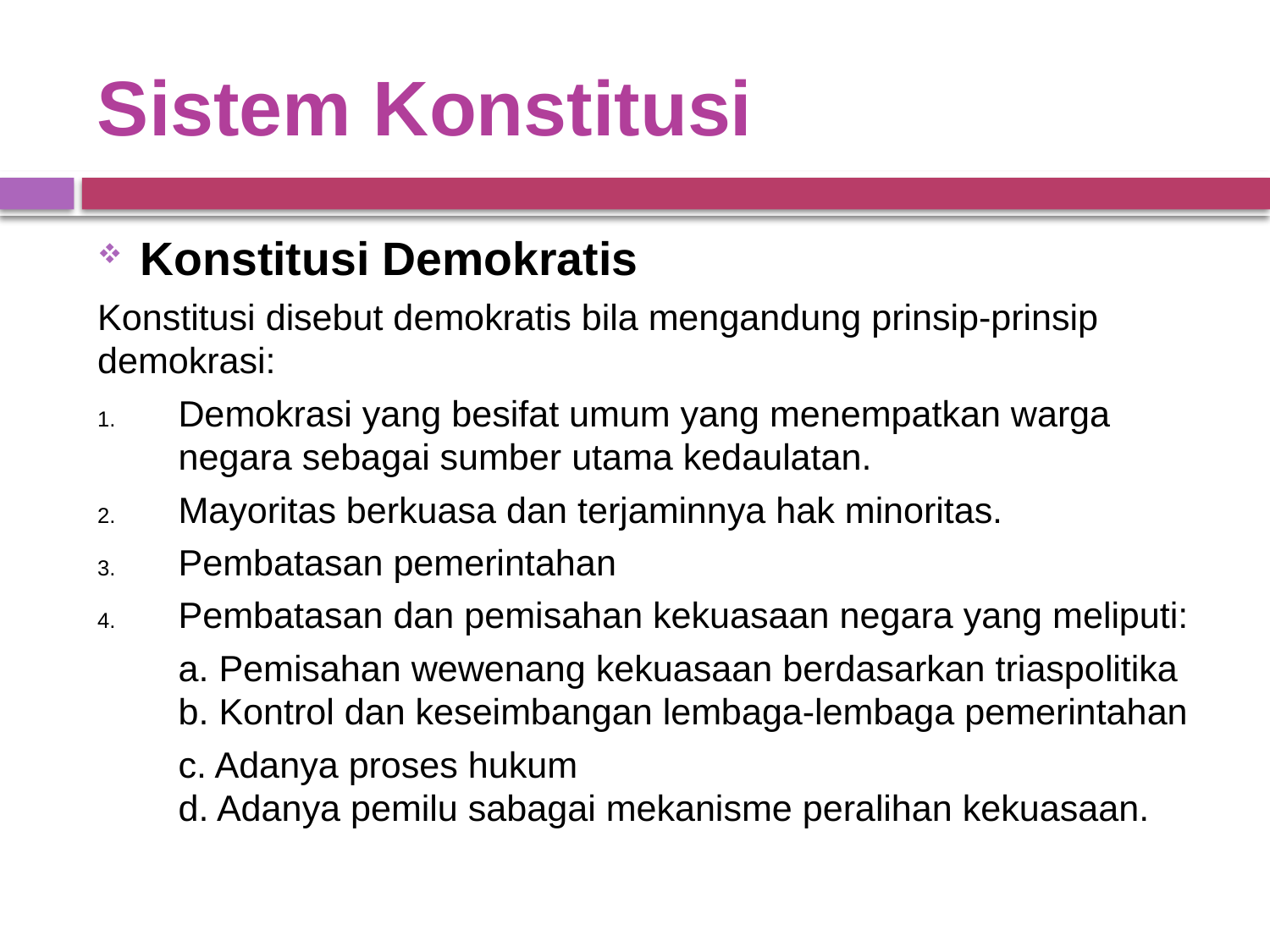

# Sistem Konstitusi
Konstitusi Demokratis
Konstitusi disebut demokratis bila mengandung prinsip-prinsip
demokrasi:
Demokrasi yang besifat umum yang menempatkan warga negara sebagai sumber utama kedaulatan.
Mayoritas berkuasa dan terjaminnya hak minoritas.
Pembatasan pemerintahan
Pembatasan dan pemisahan kekuasaan negara yang meliputi:
	a. Pemisahan wewenang kekuasaan berdasarkan triaspolitika
	b. Kontrol dan keseimbangan lembaga-lembaga pemerintahan
	c. Adanya proses hukum
	d. Adanya pemilu sabagai mekanisme peralihan kekuasaan.